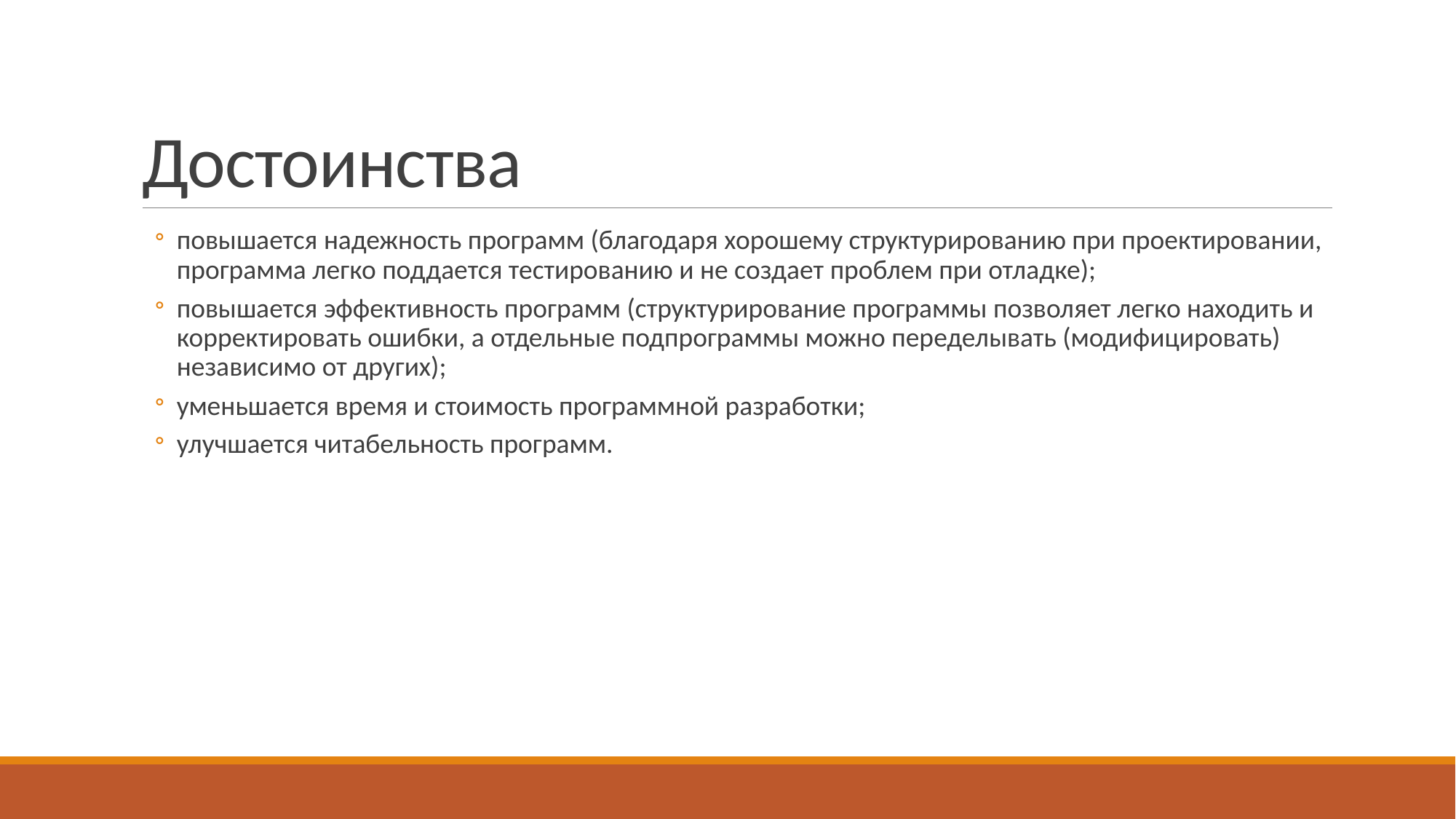

# Достоинства
повышается надежность программ (благодаря хорошему структурированию при проектировании, программа легко поддается тестированию и не создает проблем при отладке);
повышается эффективность программ (структурирование программы позволяет легко находить и корректировать ошибки, а отдельные подпрограммы можно переделывать (модифицировать) независимо от других);
уменьшается время и стоимость программной разработки;
улучшается читабельность программ.